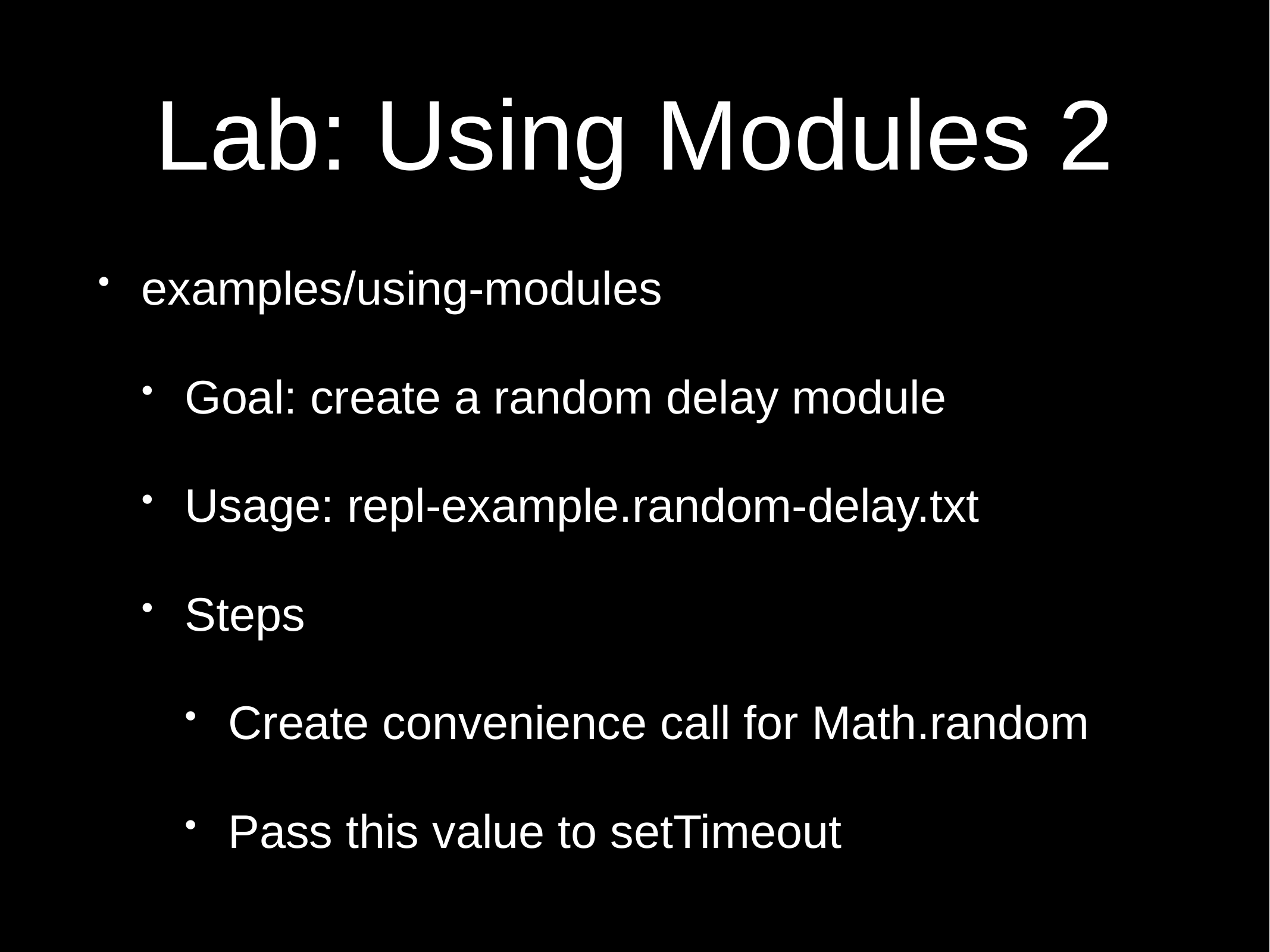

# Lab: Using Modules 2
examples/using-modules
Goal: create a random delay module
Usage: repl-example.random-delay.txt
Steps
Create convenience call for Math.random
Pass this value to setTimeout